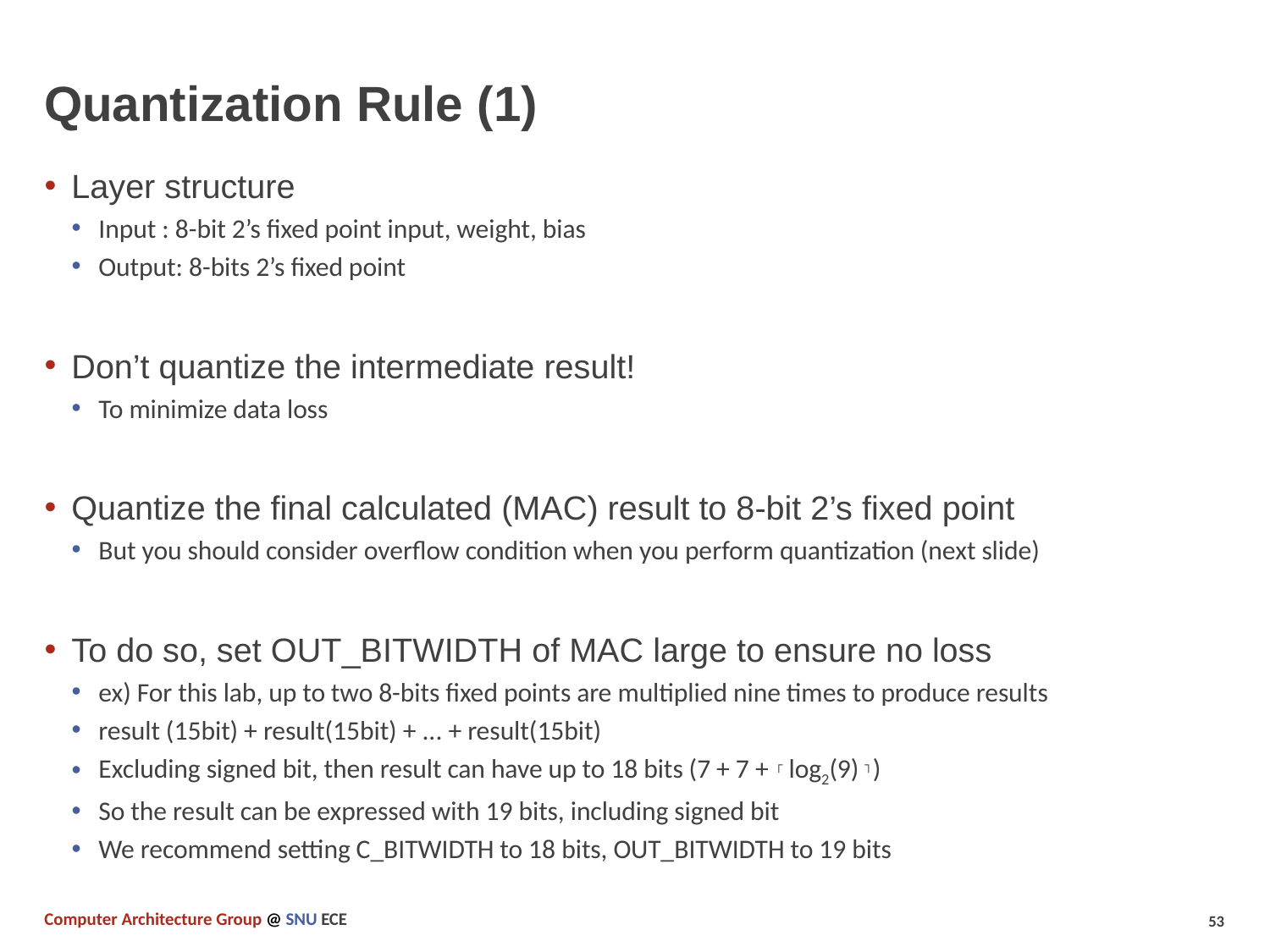

# Quantization Rule (1)
Layer structure
Input : 8-bit 2’s fixed point input, weight, bias
Output: 8-bits 2’s fixed point

Don’t quantize the intermediate result!
To minimize data loss

Quantize the final calculated (MAC) result to 8-bit 2’s fixed point
But you should consider overflow condition when you perform quantization (next slide)

To do so, set OUT_BITWIDTH of MAC large to ensure no loss
ex) For this lab, up to two 8-bits fixed points are multiplied nine times to produce results
result (15bit) + result(15bit) + ... + result(15bit)
Excluding signed bit, then result can have up to 18 bits (7 + 7 + ┌ log2(9) ┐)
So the result can be expressed with 19 bits, including signed bit
We recommend setting C_BITWIDTH to 18 bits, OUT_BITWIDTH to 19 bits